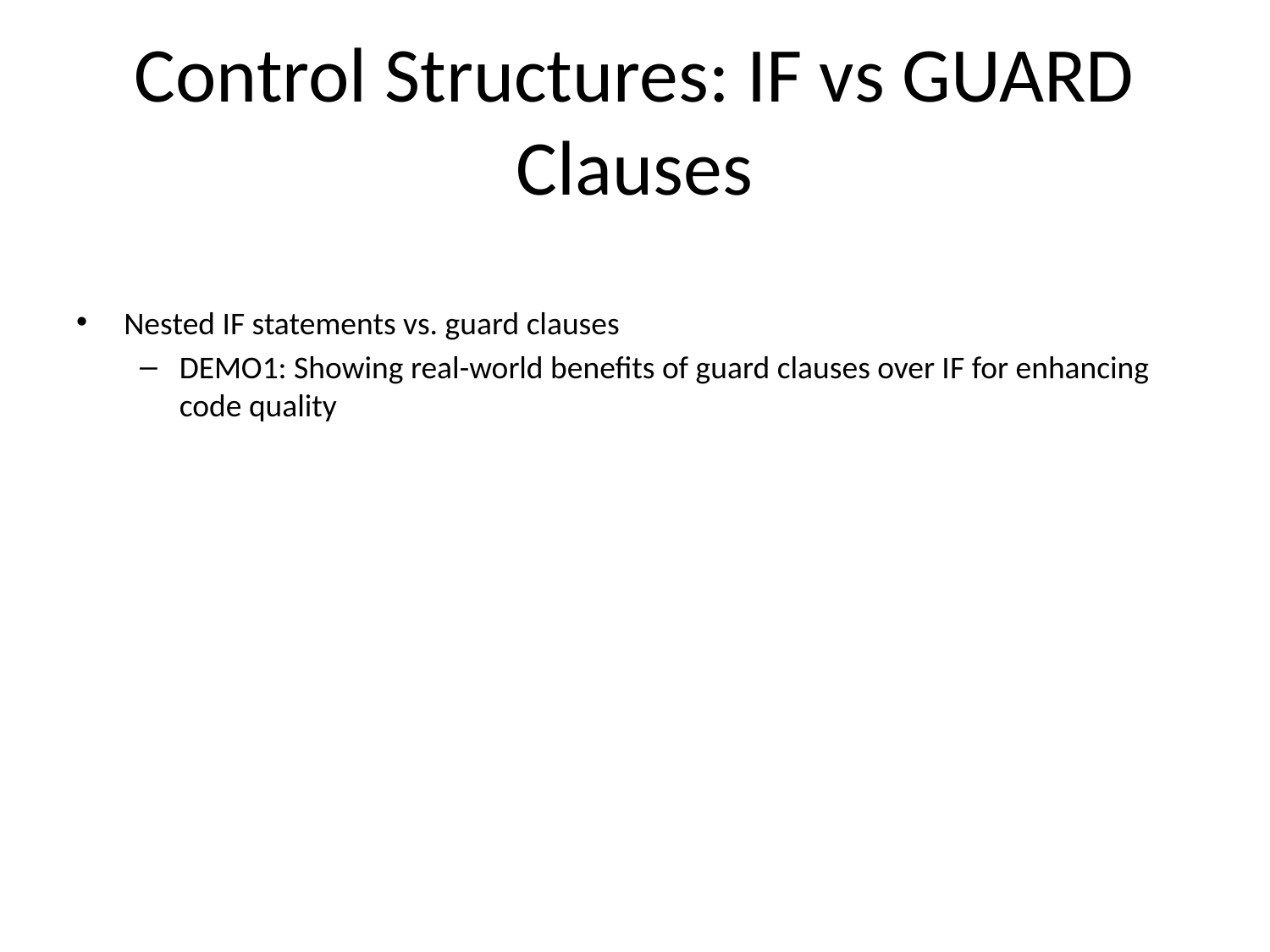

# Control Structures: IF vs GUARD Clauses

Nested IF statements vs. guard clauses
DEMO1: Showing real-world benefits of guard clauses over IF for enhancing code quality